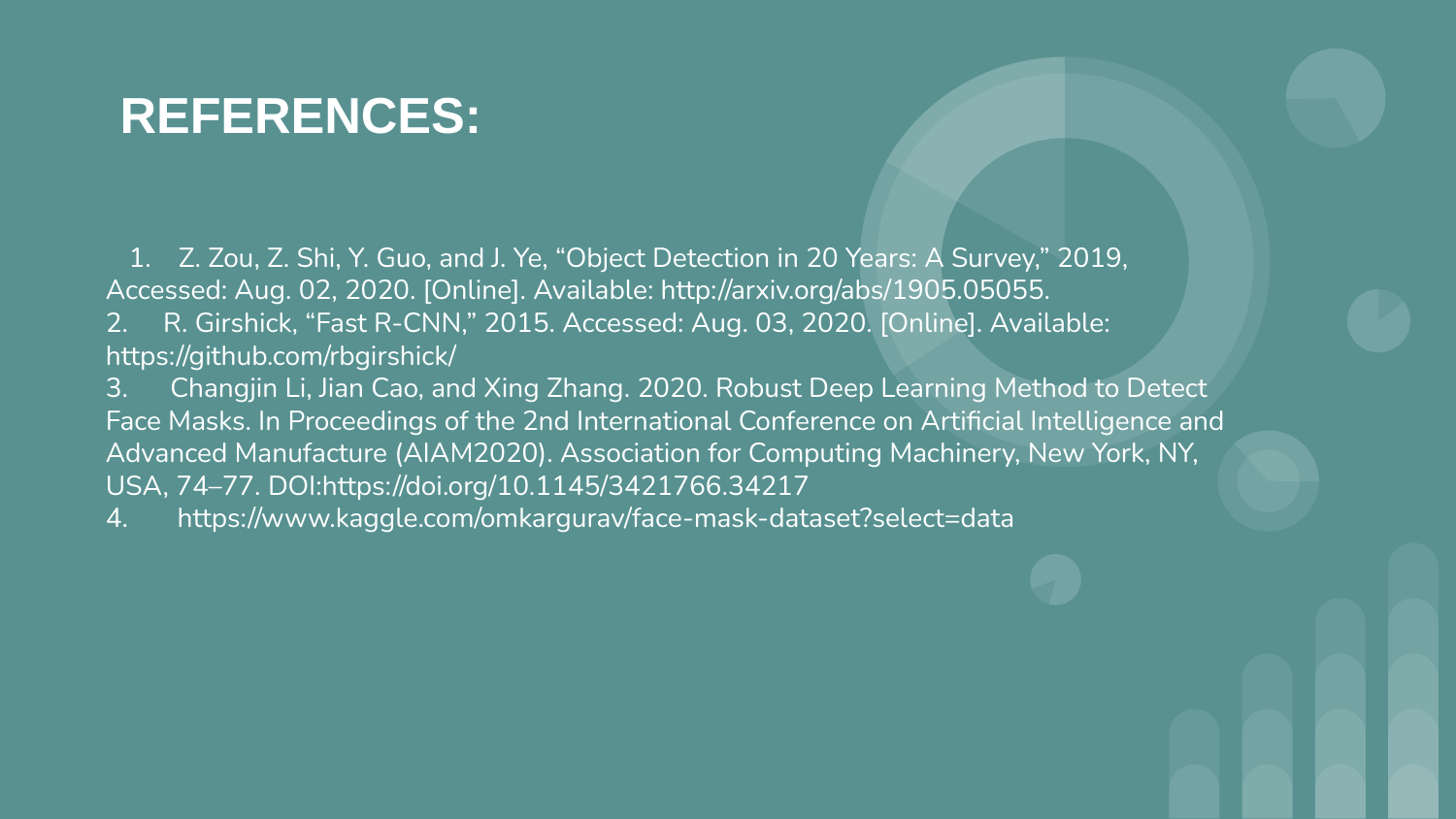

# REFERENCES:
Z. Zou, Z. Shi, Y. Guo, and J. Ye, “Object Detection in 20 Years: A Survey,” 2019,
Accessed: Aug. 02, 2020. [Online]. Available: http://arxiv.org/abs/1905.05055.
2.     R. Girshick, “Fast R-CNN,” 2015. Accessed: Aug. 03, 2020. [Online]. Available:
https://github.com/rbgirshick/
3.      Changjin Li, Jian Cao, and Xing Zhang. 2020. Robust Deep Learning Method to Detect
Face Masks. In Proceedings of the 2nd International Conference on Artificial Intelligence and
Advanced Manufacture (AIAM2020). Association for Computing Machinery, New York, NY, USA, 74–77. DOI:https://doi.org/10.1145/3421766.34217
4.       https://www.kaggle.com/omkargurav/face-mask-dataset?select=data